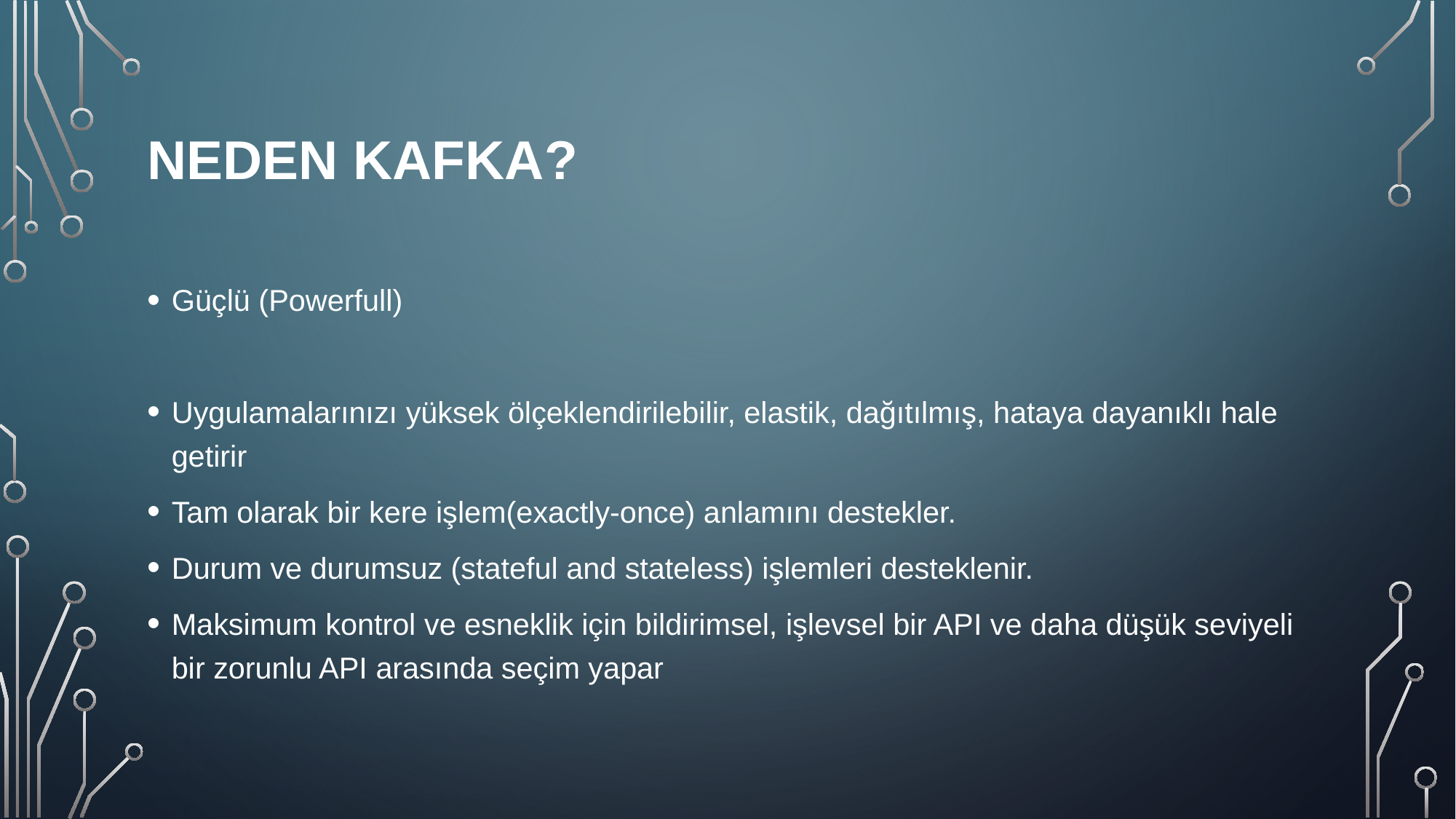

# Neden Kafka?
Güçlü (Powerfull)

Uygulamalarınızı yüksek ölçeklendirilebilir, elastik, dağıtılmış, hataya dayanıklı hale getirir
Tam olarak bir kere işlem(exactly-once) anlamını destekler.
Durum ve durumsuz (stateful and stateless) işlemleri desteklenir.
Maksimum kontrol ve esneklik için bildirimsel, işlevsel bir API ve daha düşük seviyeli bir zorunlu API arasında seçim yapar